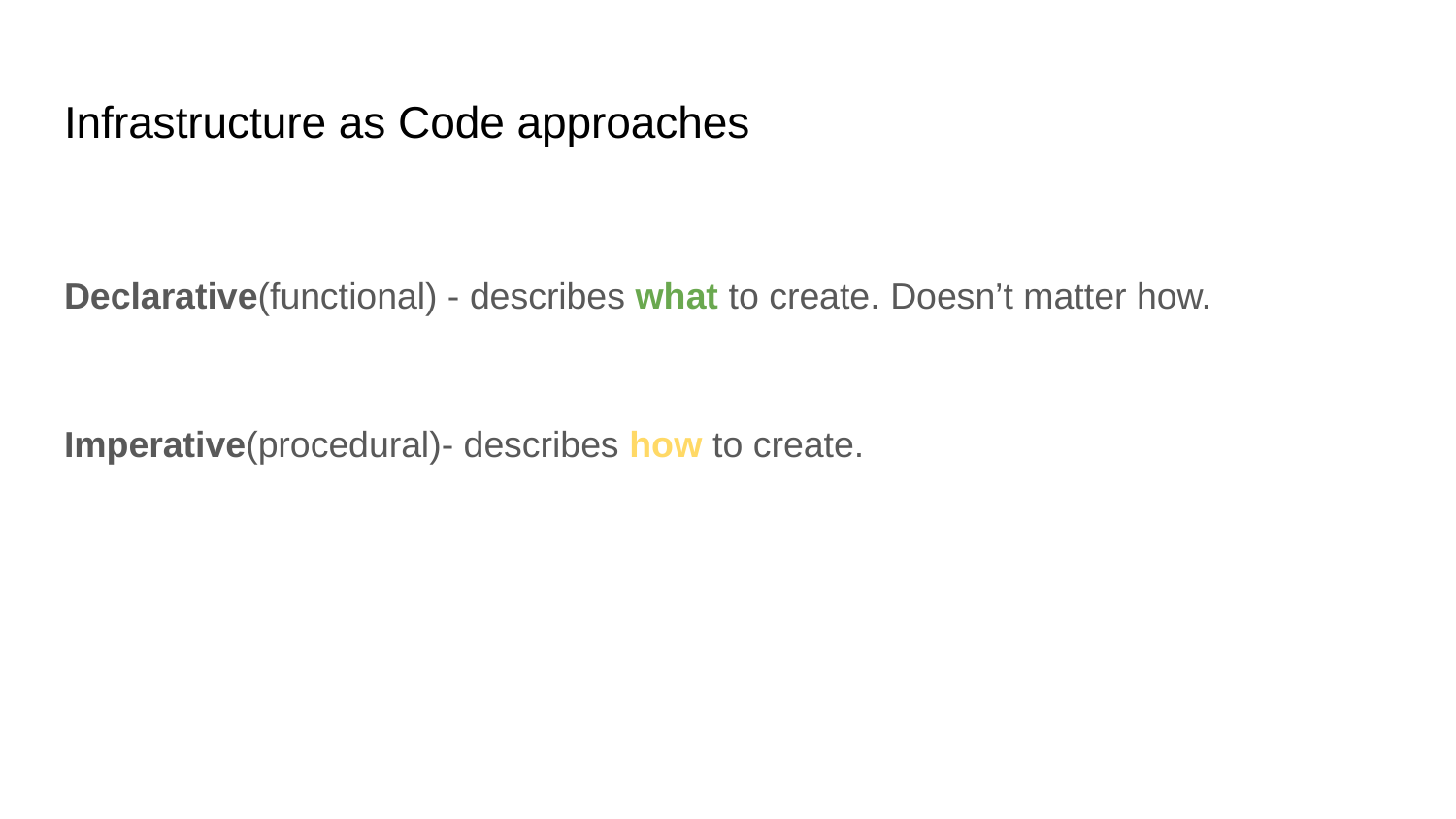

# Infrastructure as Code approaches

Declarative(functional) - describes what to create. Doesn’t matter how.

Imperative(procedural)- describes how to create.